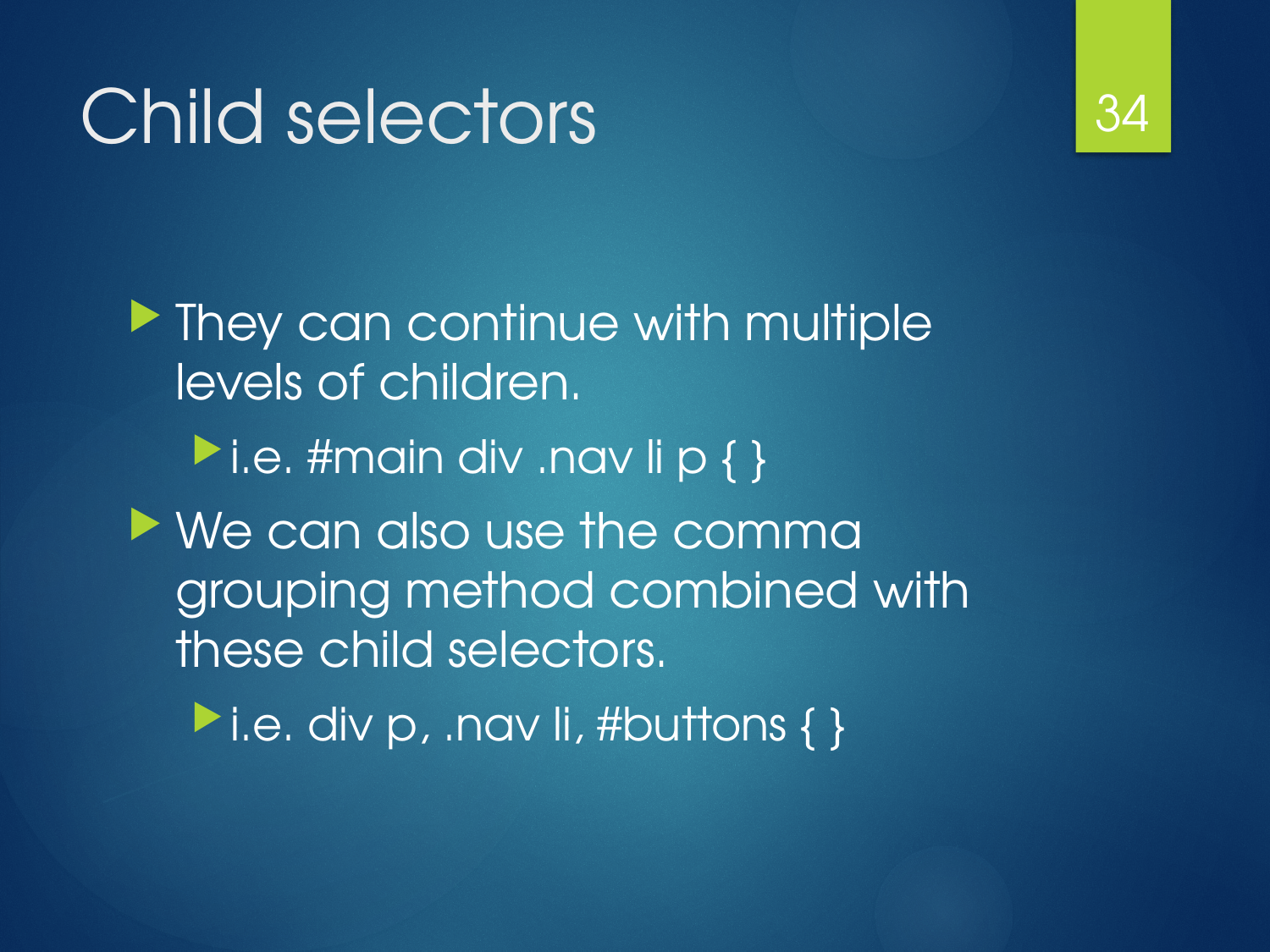

34
# Child selectors
They can continue with multiple levels of children.
i.e. #main div .nav li p { }
We can also use the comma grouping method combined with these child selectors.
i.e. div p, .nav li, #buttons { }